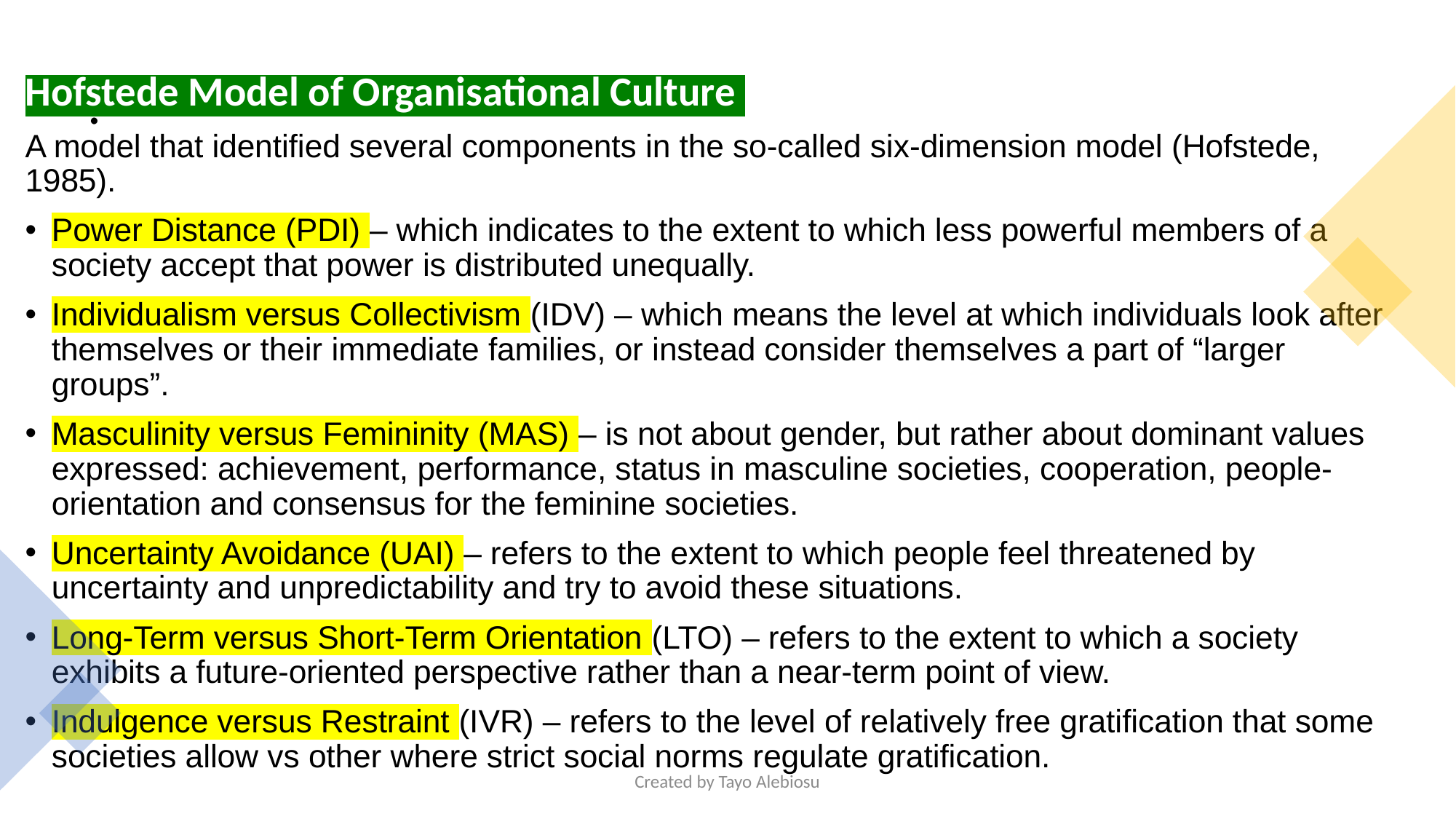

# .
Hofstede Model of Organisational Culture
A model that identified several components in the so-called six-dimension model (Hofstede, 1985).
Power Distance (PDI) – which indicates to the extent to which less powerful members of a society accept that power is distributed unequally.
Individualism versus Collectivism (IDV) – which means the level at which individuals look after themselves or their immediate families, or instead consider themselves a part of “larger groups”.
Masculinity versus Femininity (MAS) – is not about gender, but rather about dominant values expressed: achievement, performance, status in masculine societies, cooperation, people-orientation and consensus for the feminine societies.
Uncertainty Avoidance (UAI) – refers to the extent to which people feel threatened by uncertainty and unpredictability and try to avoid these situations.
Long-Term versus Short-Term Orientation (LTO) – refers to the extent to which a society exhibits a future-oriented perspective rather than a near-term point of view.
Indulgence versus Restraint (IVR) – refers to the level of relatively free gratification that some societies allow vs other where strict social norms regulate gratification.

Created by Tayo Alebiosu